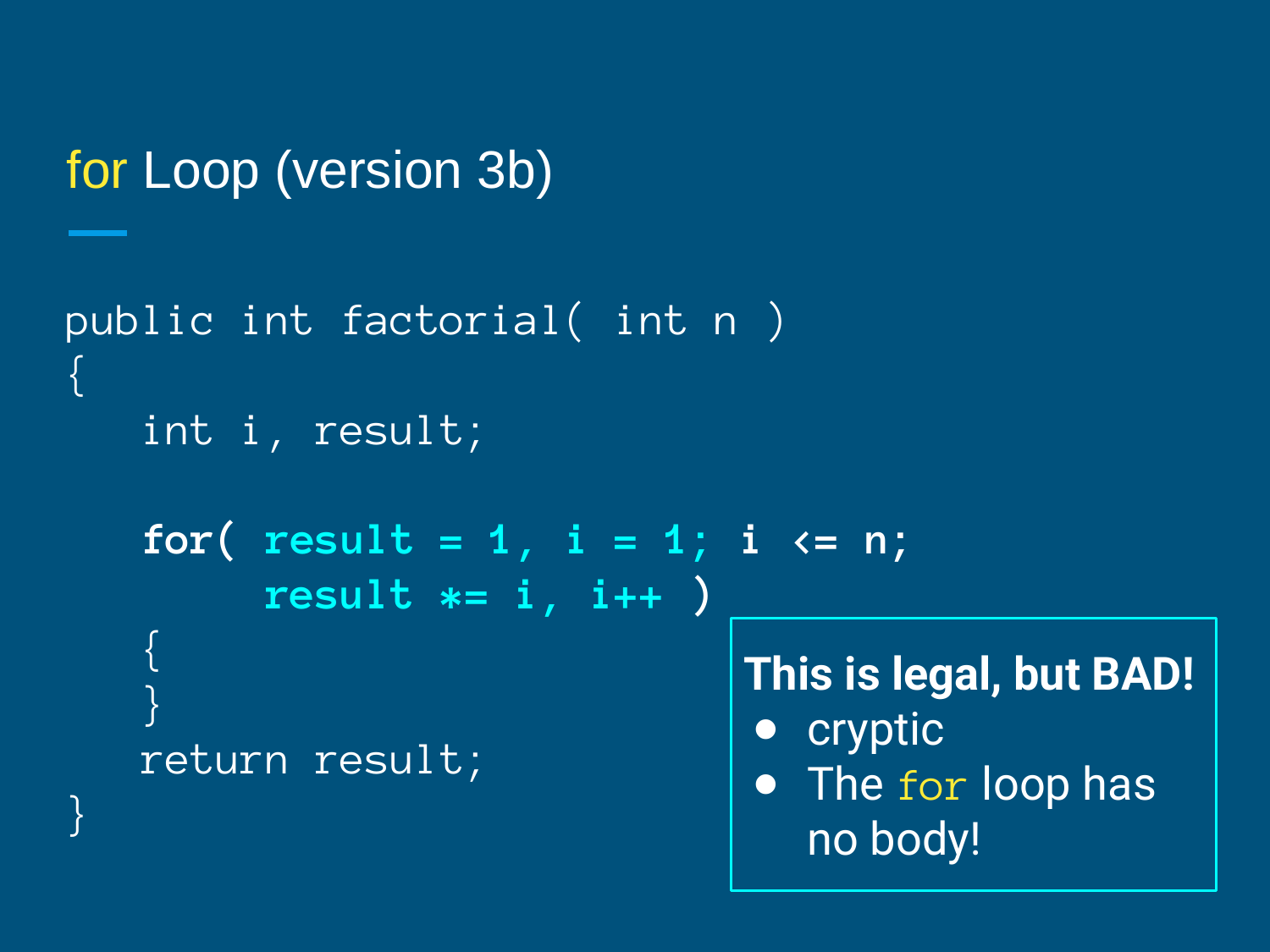

# for Loop (version 3b)
public int factorial( int n )
{
   int i, result;

   for( result = 1, i = 1; i <= n;
        result *= i, i++ )
   {
   }
   return result;
}
This is legal, but BAD!
cryptic
The for loop has no body!